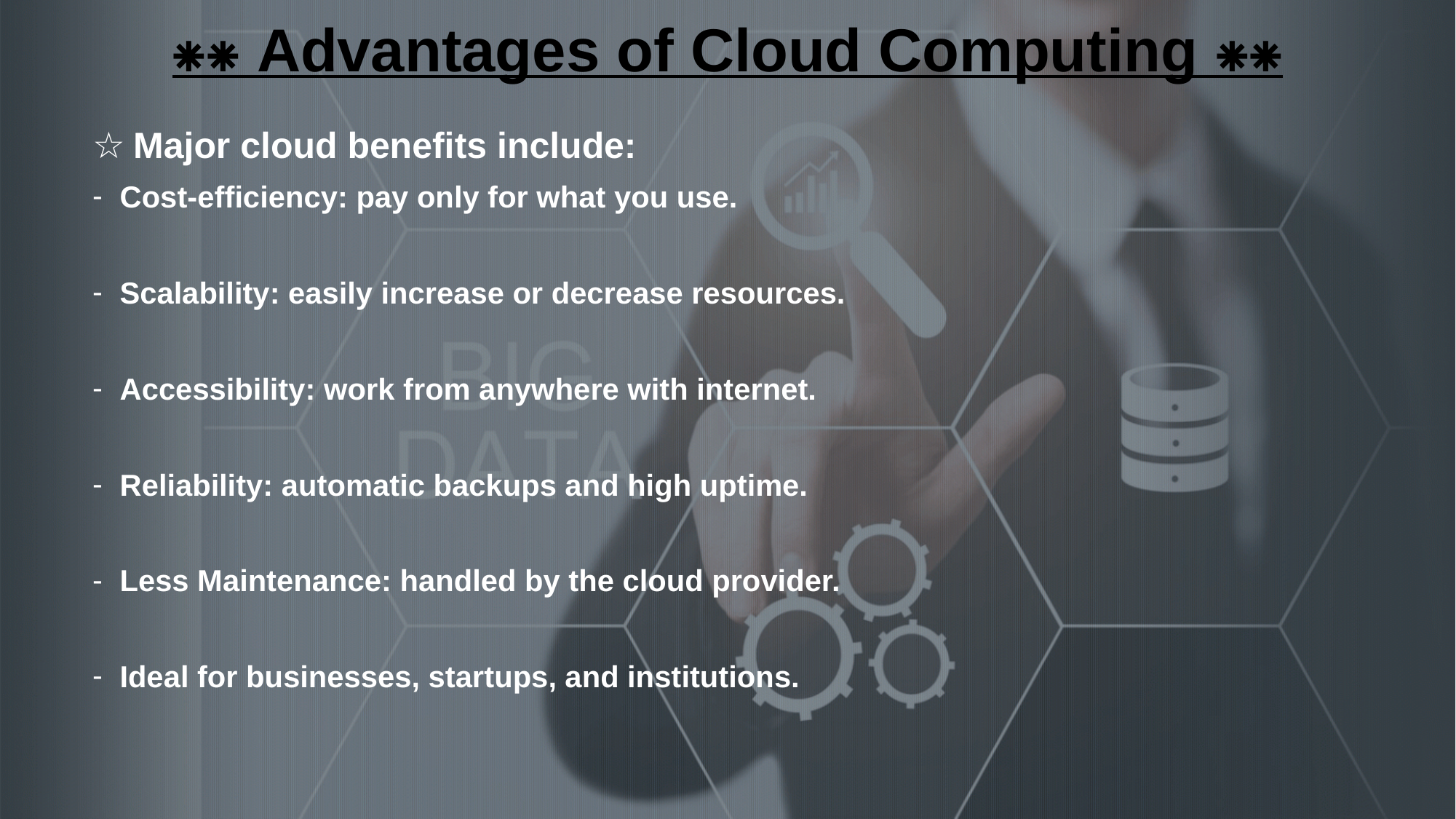

# ⁕⁕ Advantages of Cloud Computing ⁕⁕
☆ Major cloud benefits include:
Cost-efficiency: pay only for what you use.

Scalability: easily increase or decrease resources.

Accessibility: work from anywhere with internet.

Reliability: automatic backups and high uptime.

Less Maintenance: handled by the cloud provider.

Ideal for businesses, startups, and institutions.